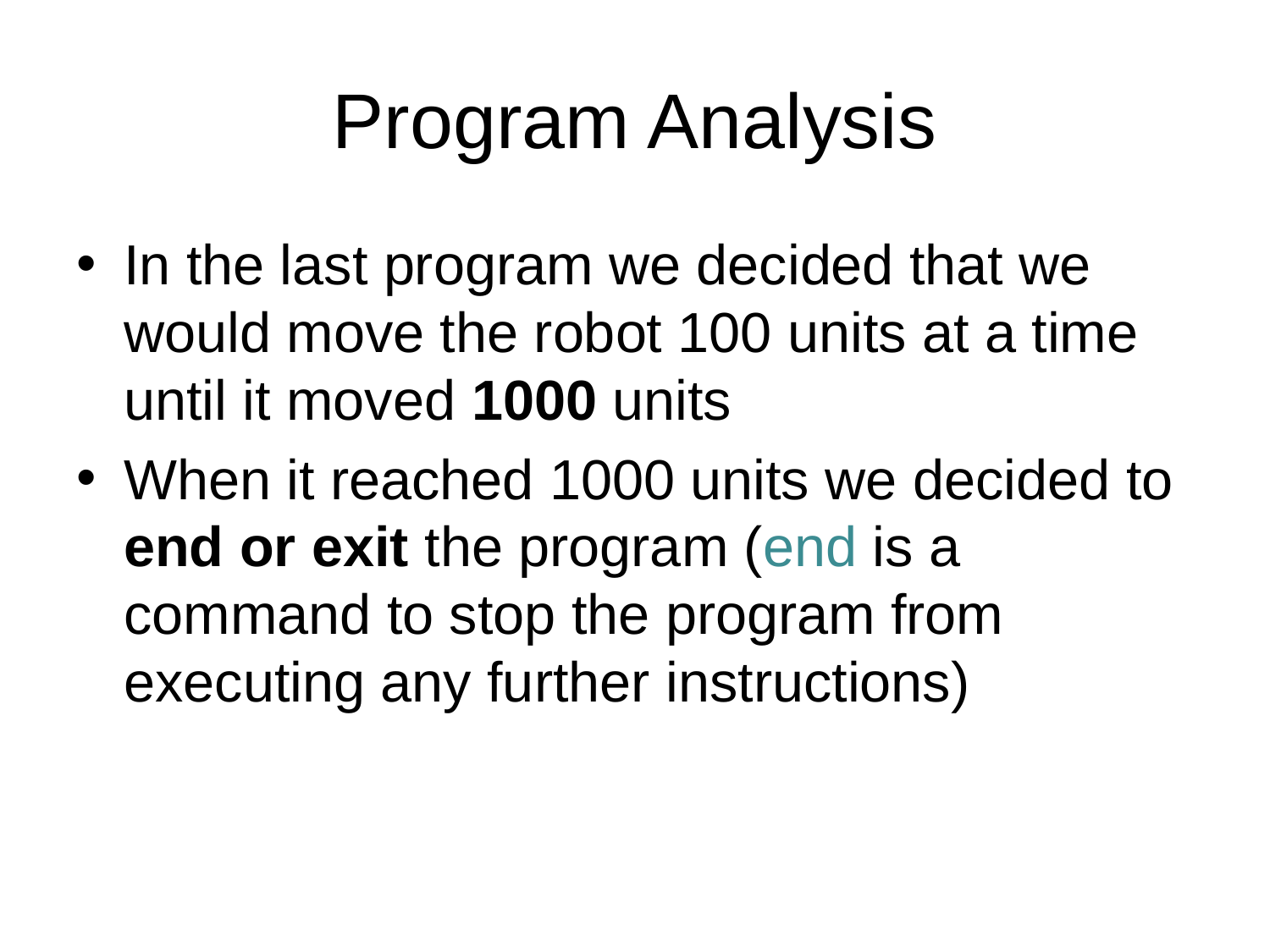

# Program Analysis
In the last program we decided that we would move the robot 100 units at a time until it moved 1000 units
When it reached 1000 units we decided to end or exit the program (end is a command to stop the program from executing any further instructions)